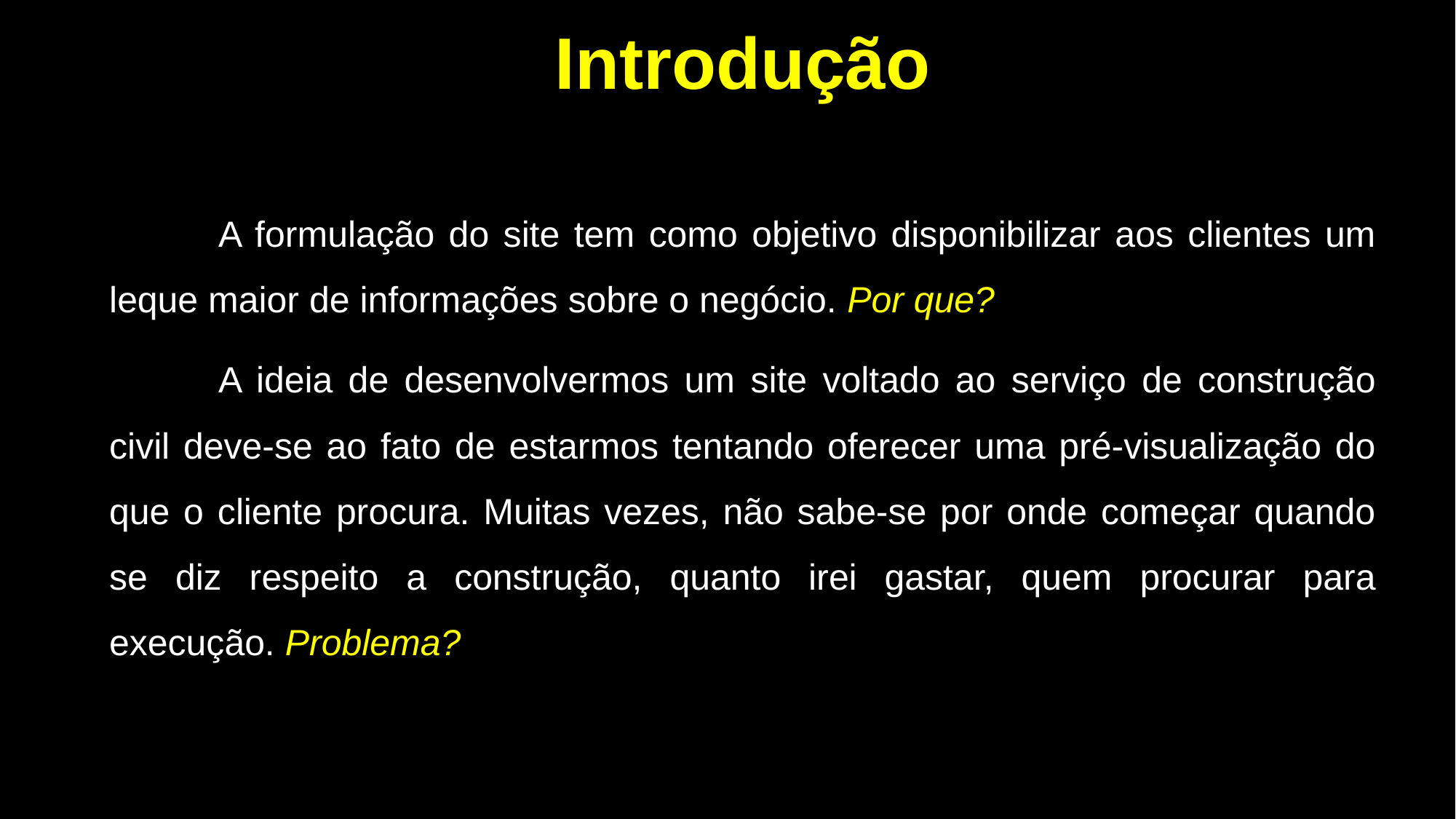

#
Introdução

	A formulação do site tem como objetivo disponibilizar aos clientes um leque maior de informações sobre o negócio. Por que?
	A ideia de desenvolvermos um site voltado ao serviço de construção civil deve-se ao fato de estarmos tentando oferecer uma pré-visualização do que o cliente procura. Muitas vezes, não sabe-se por onde começar quando se diz respeito a construção, quanto irei gastar, quem procurar para execução. Problema?